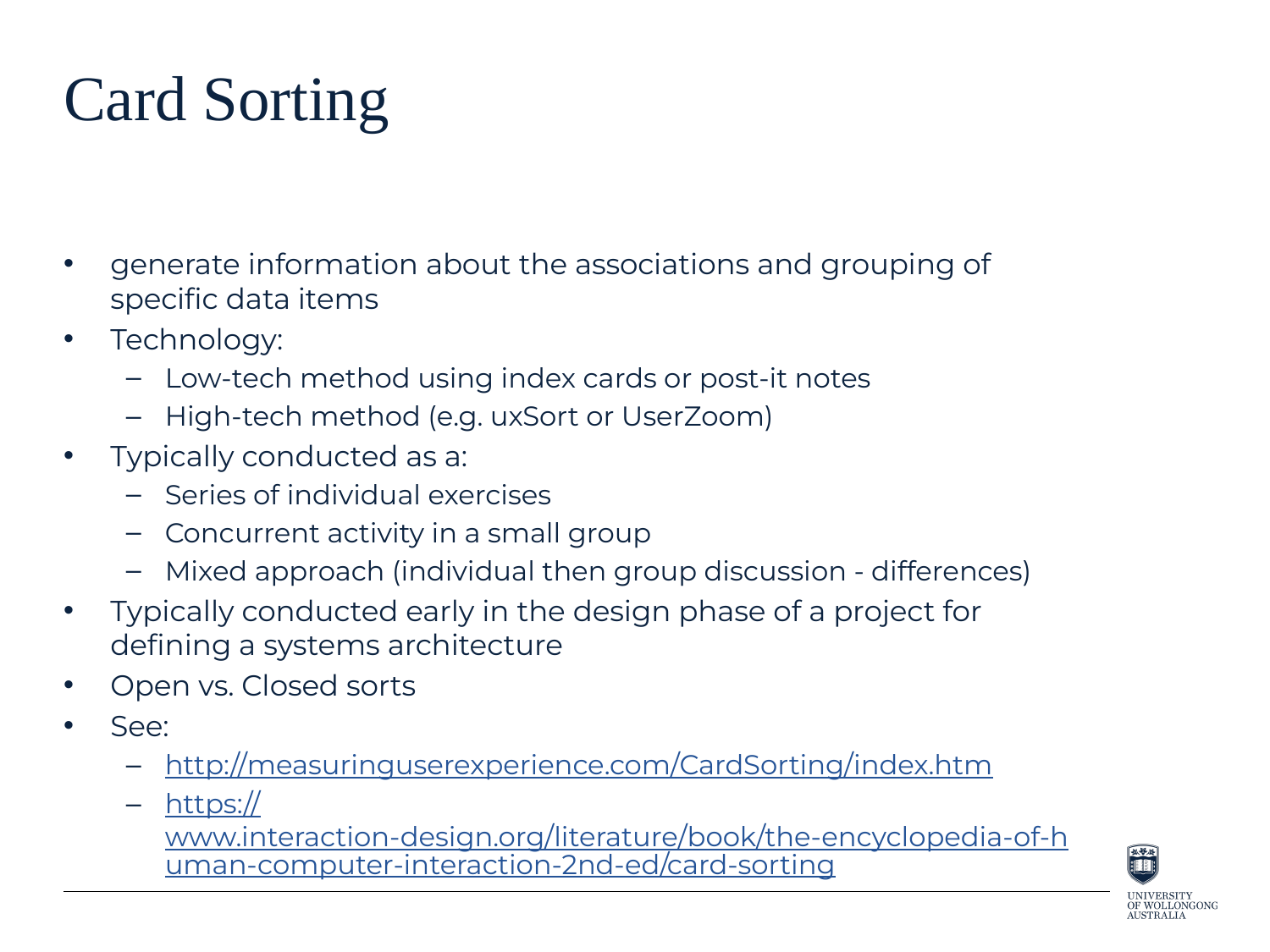

# Card Sorting
generate information about the associations and grouping of specific data items
Technology:
Low-tech method using index cards or post-it notes
High-tech method (e.g. uxSort or UserZoom)
Typically conducted as a:
Series of individual exercises
Concurrent activity in a small group
Mixed approach (individual then group discussion - differences)
Typically conducted early in the design phase of a project for defining a systems architecture
Open vs. Closed sorts
See:
http://measuringuserexperience.com/CardSorting/index.htm
https://www.interaction-design.org/literature/book/the-encyclopedia-of-human-computer-interaction-2nd-ed/card-sorting